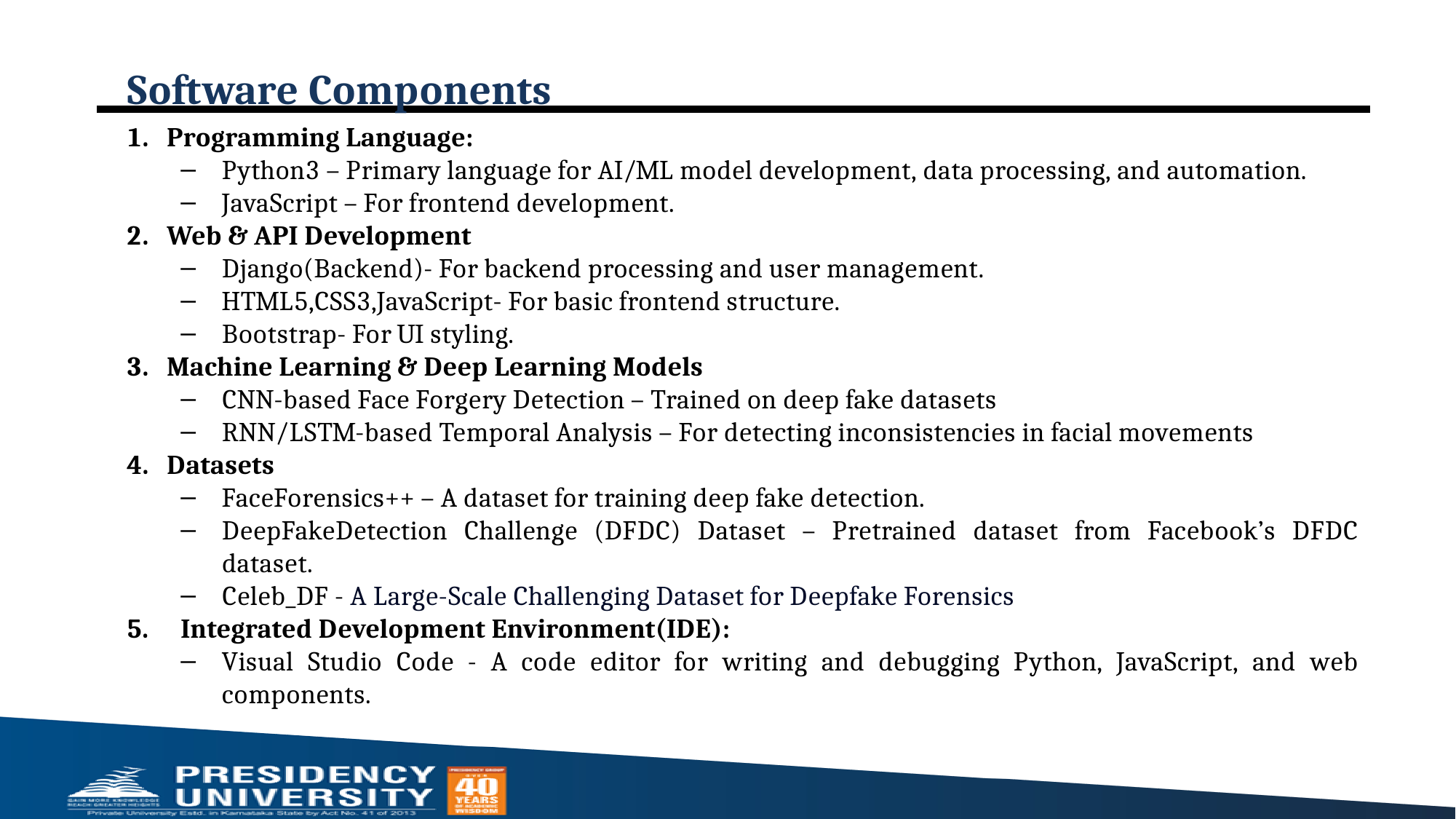

# Software Components
1.   Programming Language:
Python3 – Primary language for AI/ML model development, data processing, and automation.
JavaScript – For frontend development.
2.   Web & API Development
Django(Backend)- For backend processing and user management.
HTML5,CSS3,JavaScript- For basic frontend structure.
Bootstrap- For UI styling.
3.   Machine Learning & Deep Learning Models
CNN-based Face Forgery Detection – Trained on deep fake datasets
RNN/LSTM-based Temporal Analysis – For detecting inconsistencies in facial movements
4.   Datasets
FaceForensics++ – A dataset for training deep fake detection.
DeepFakeDetection Challenge (DFDC) Dataset – Pretrained dataset from Facebook’s DFDC dataset.
Celeb_DF - A Large-Scale Challenging Dataset for Deepfake Forensics
Integrated Development Environment(IDE):
Visual Studio Code - A code editor for writing and debugging Python, JavaScript, and web components.